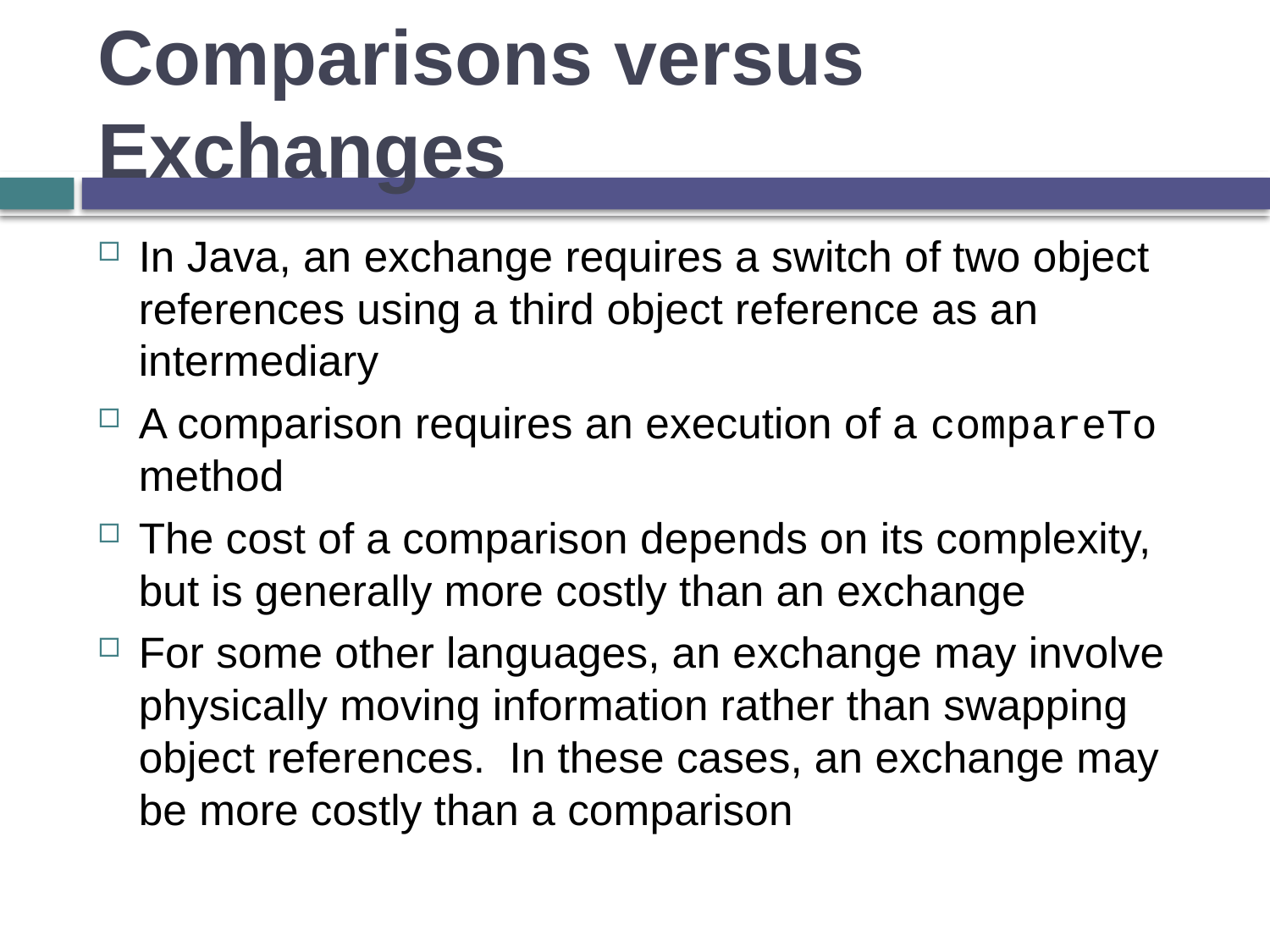

# Comparisons versus Exchanges
In Java, an exchange requires a switch of two object references using a third object reference as an intermediary
A comparison requires an execution of a compareTo method
The cost of a comparison depends on its complexity, but is generally more costly than an exchange
For some other languages, an exchange may involve physically moving information rather than swapping object references.  In these cases, an exchange may be more costly than a comparison